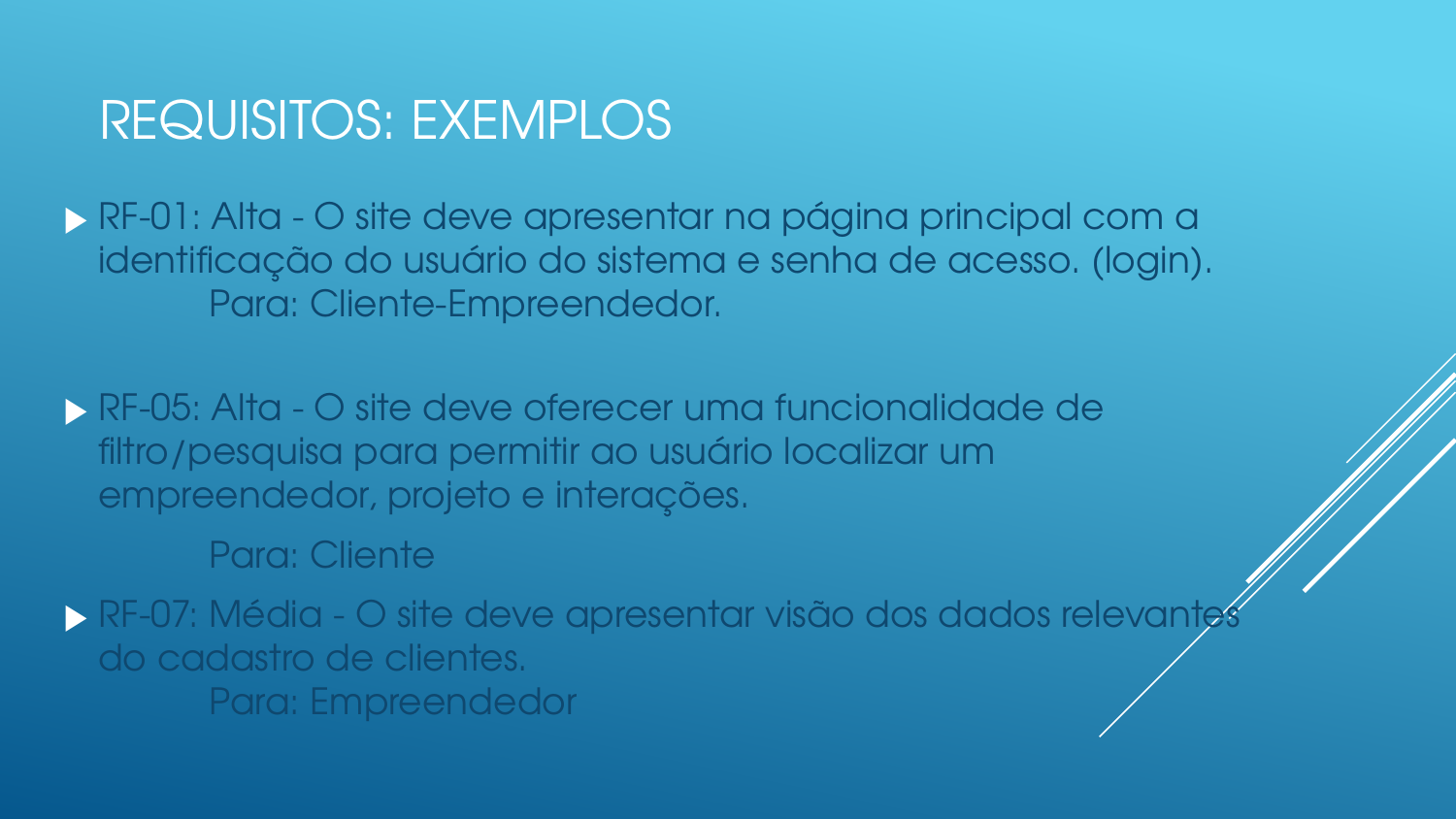

# REQUISITOS: EXEMPLOS
RF-01: Alta - O site deve apresentar na página principal com a identificação do usuário do sistema e senha de acesso. (login).
Para: Cliente-Empreendedor.

RF-05: Alta - O site deve oferecer uma funcionalidade de filtro/pesquisa para permitir ao usuário localizar um empreendedor, projeto e interações.
Para: Cliente
RF-07: Média - O site deve apresentar visão dos dados relevantes do cadastro de clientes.
Para: Empreendedor